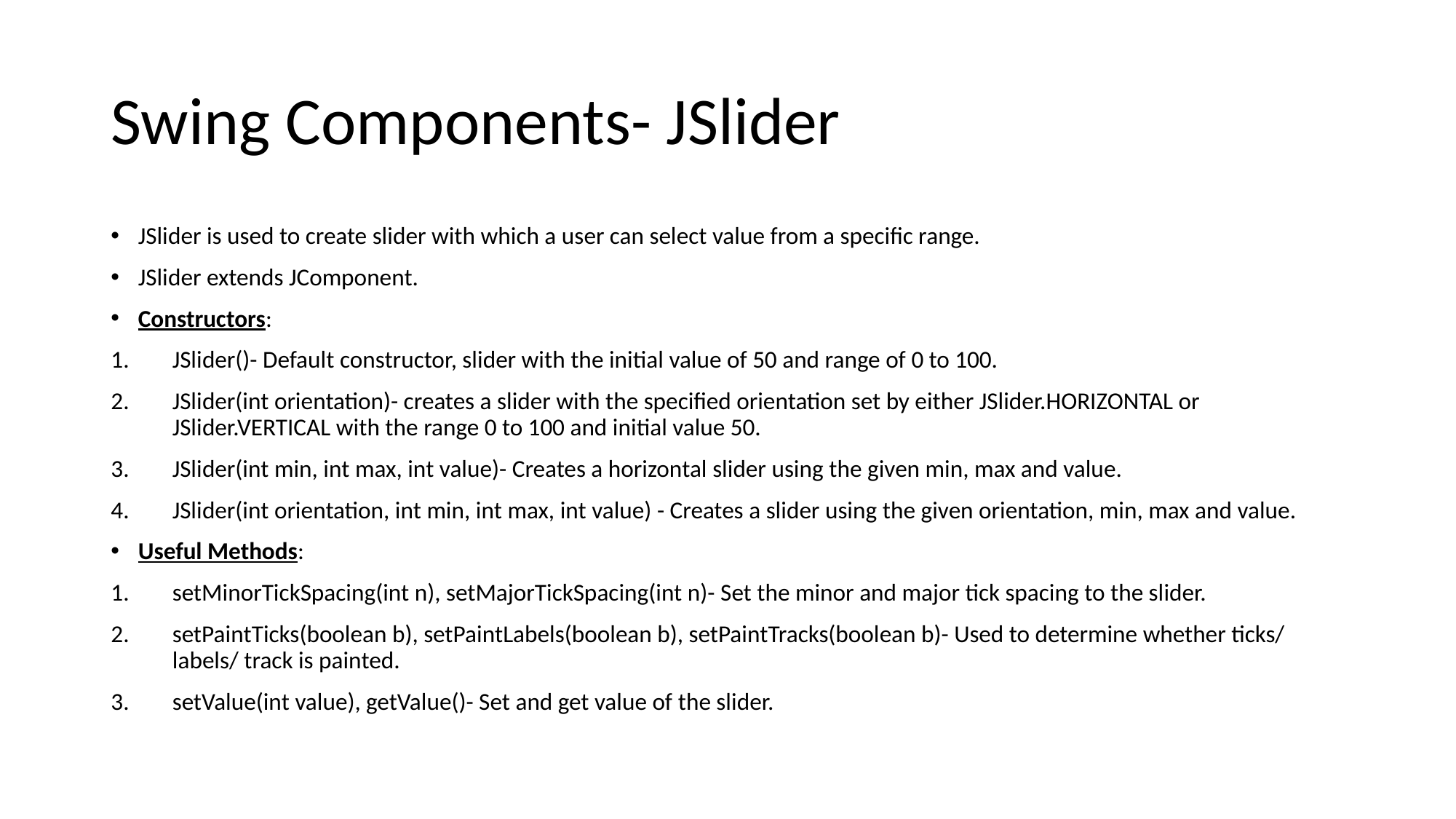

# Swing Components- JSlider
JSlider is used to create slider with which a user can select value from a specific range.
JSlider extends JComponent.
Constructors:
JSlider()- Default constructor, slider with the initial value of 50 and range of 0 to 100.
JSlider(int orientation)- creates a slider with the specified orientation set by either JSlider.HORIZONTAL or JSlider.VERTICAL with the range 0 to 100 and initial value 50.
JSlider(int min, int max, int value)- Creates a horizontal slider using the given min, max and value.
JSlider(int orientation, int min, int max, int value) - Creates a slider using the given orientation, min, max and value.
Useful Methods:
setMinorTickSpacing(int n), setMajorTickSpacing(int n)- Set the minor and major tick spacing to the slider.
setPaintTicks(boolean b), setPaintLabels(boolean b), setPaintTracks(boolean b)- Used to determine whether ticks/ labels/ track is painted.
setValue(int value), getValue()- Set and get value of the slider.